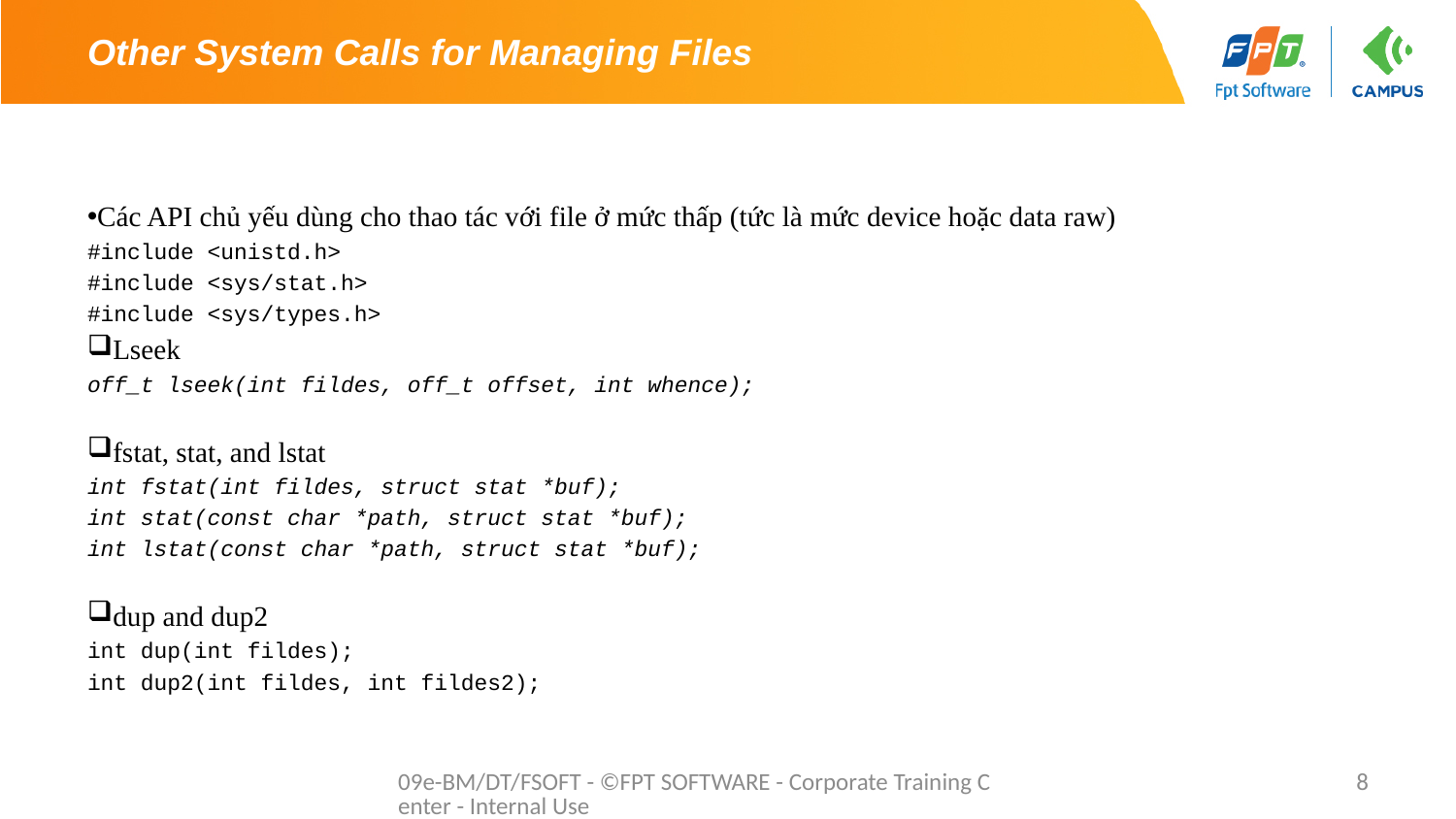

# Other System Calls for Managing Files
Các API chủ yếu dùng cho thao tác với file ở mức thấp (tức là mức device hoặc data raw)
#include <unistd.h>
#include <sys/stat.h>
#include <sys/types.h>
Lseek
off_t lseek(int fildes, off_t offset, int whence);

fstat, stat, and lstat
int fstat(int fildes, struct stat *buf);
int stat(const char *path, struct stat *buf);
int lstat(const char *path, struct stat *buf);

dup and dup2
int dup(int fildes);
int dup2(int fildes, int fildes2);
09e-BM/DT/FSOFT - ©FPT SOFTWARE - Corporate Training Center - Internal Use
8